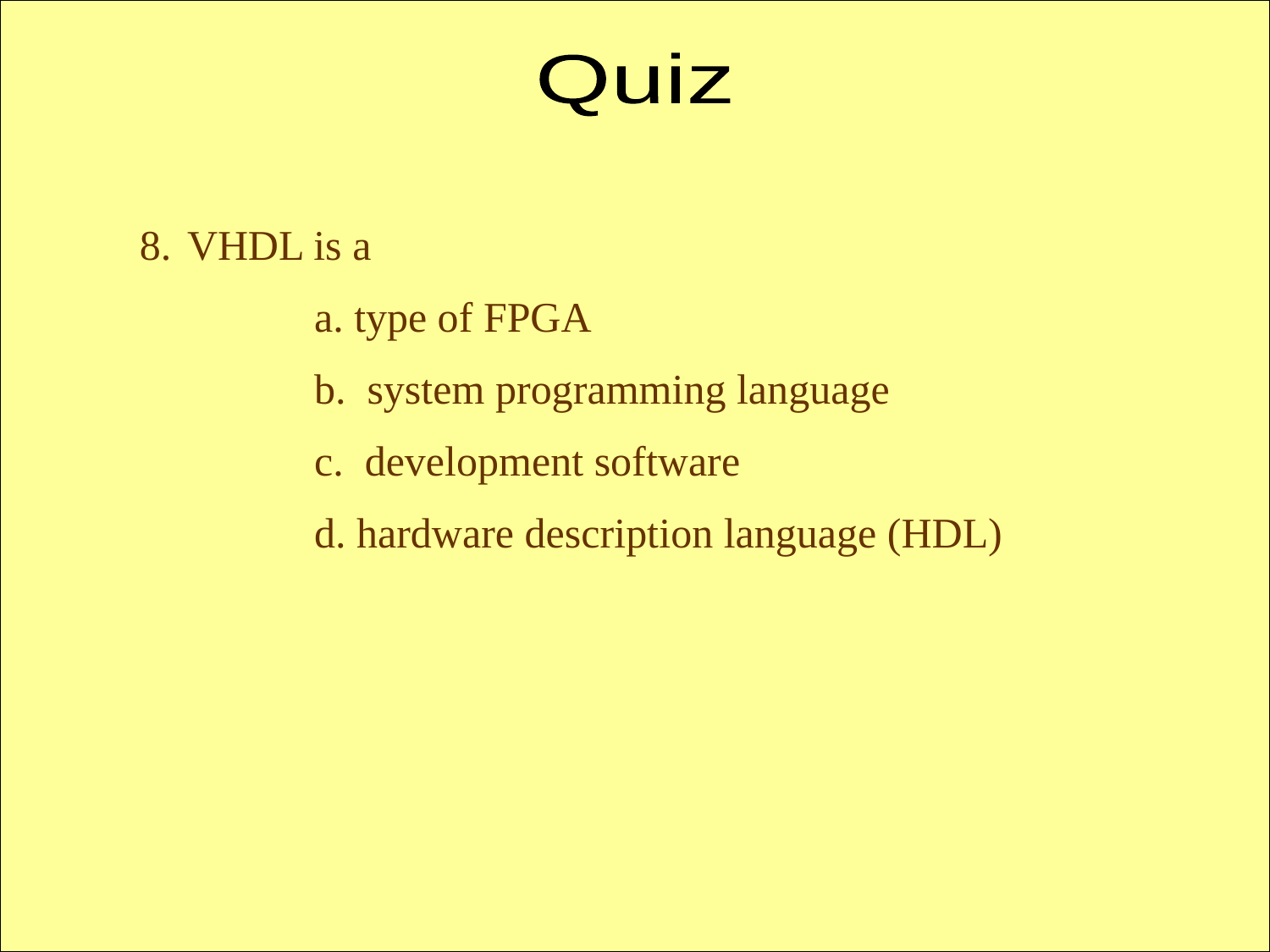

Quiz
8.	VHDL is a
		a. type of FPGA
		b.  system programming language
		c.  development software
		d. hardware description language (HDL)